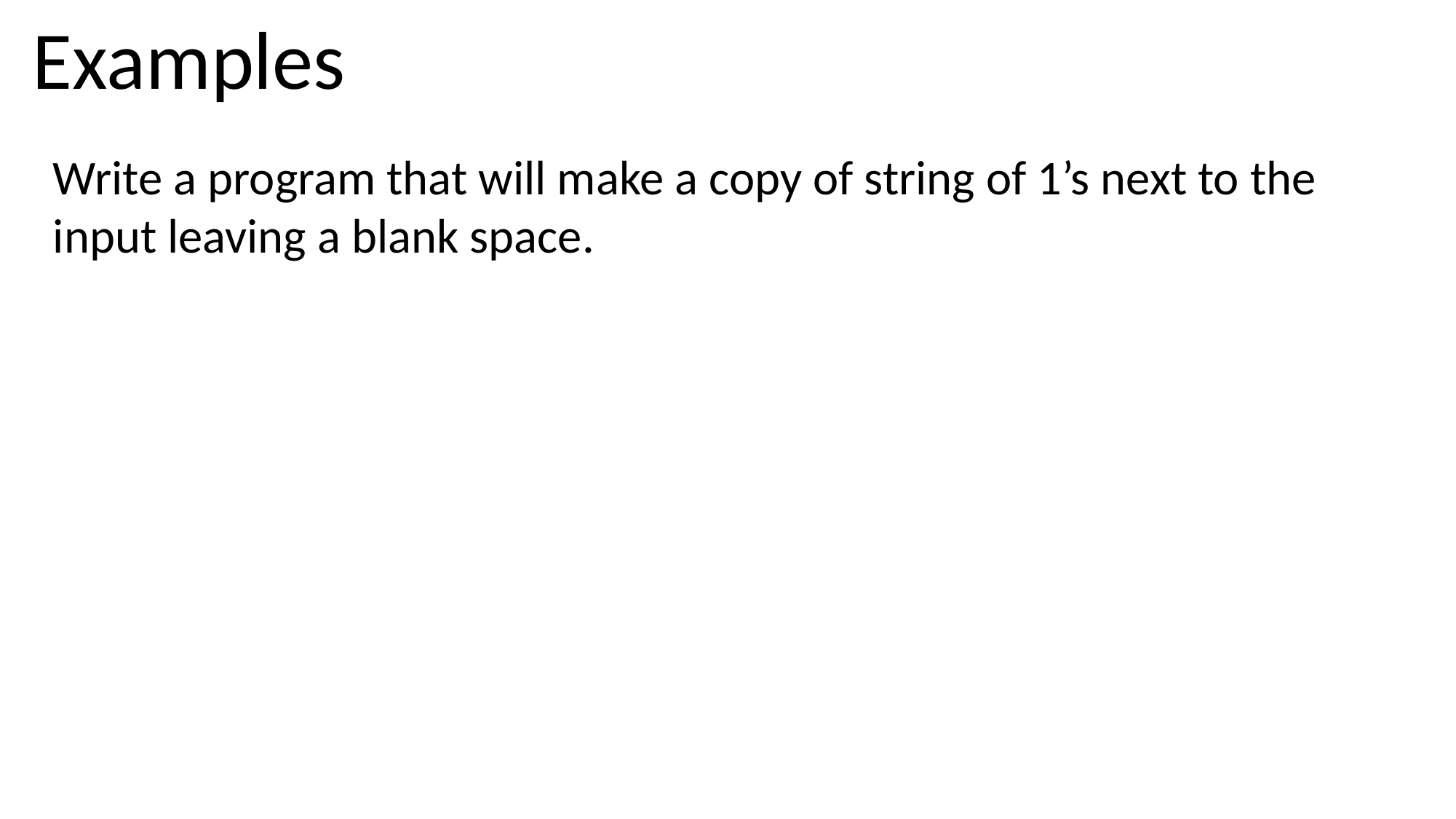

# Examples
Write a program that will make a copy of string of 1’s next to the input leaving a blank space.